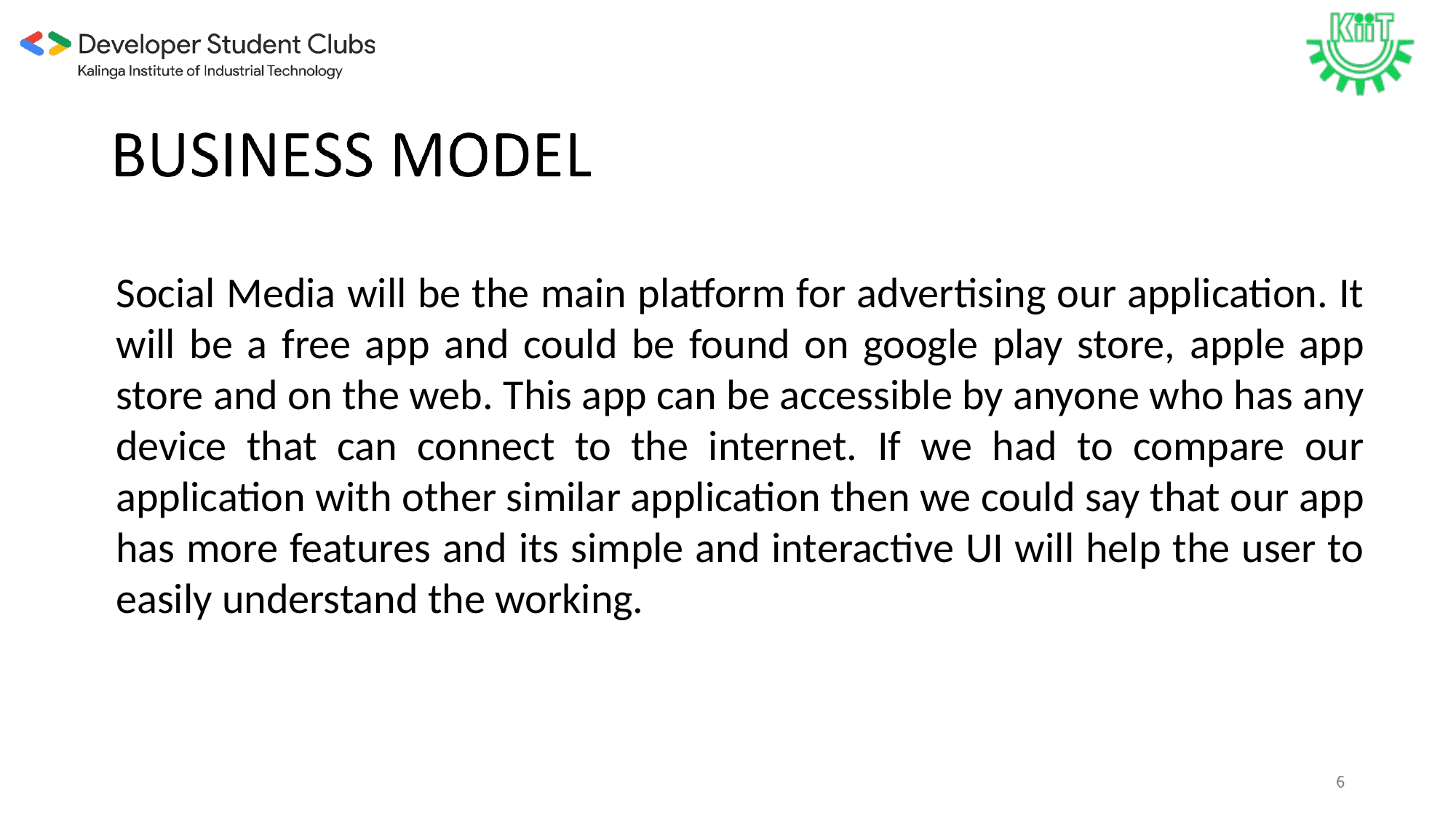

Social Media will be the main platform for advertising our application. It will be a free app and could be found on google play store, apple app store and on the web. This app can be accessible by anyone who has any device that can connect to the internet. If we had to compare our application with other similar application then we could say that our app has more features and its simple and interactive UI will help the user to easily understand the working.